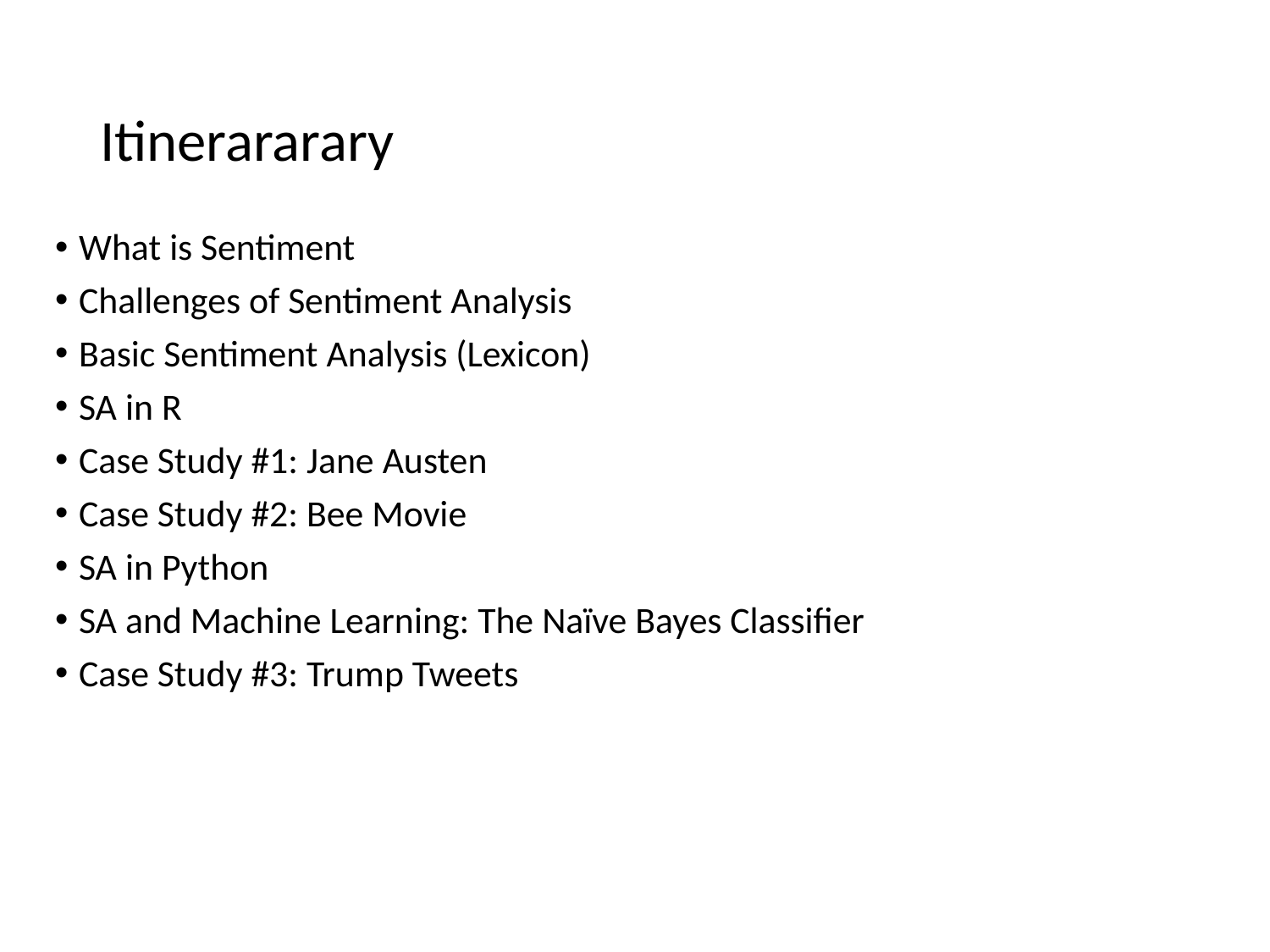

# Itinerararary
What is Sentiment
Challenges of Sentiment Analysis
Basic Sentiment Analysis (Lexicon)
SA in R
Case Study #1: Jane Austen
Case Study #2: Bee Movie
SA in Python
SA and Machine Learning: The Naïve Bayes Classifier
Case Study #3: Trump Tweets